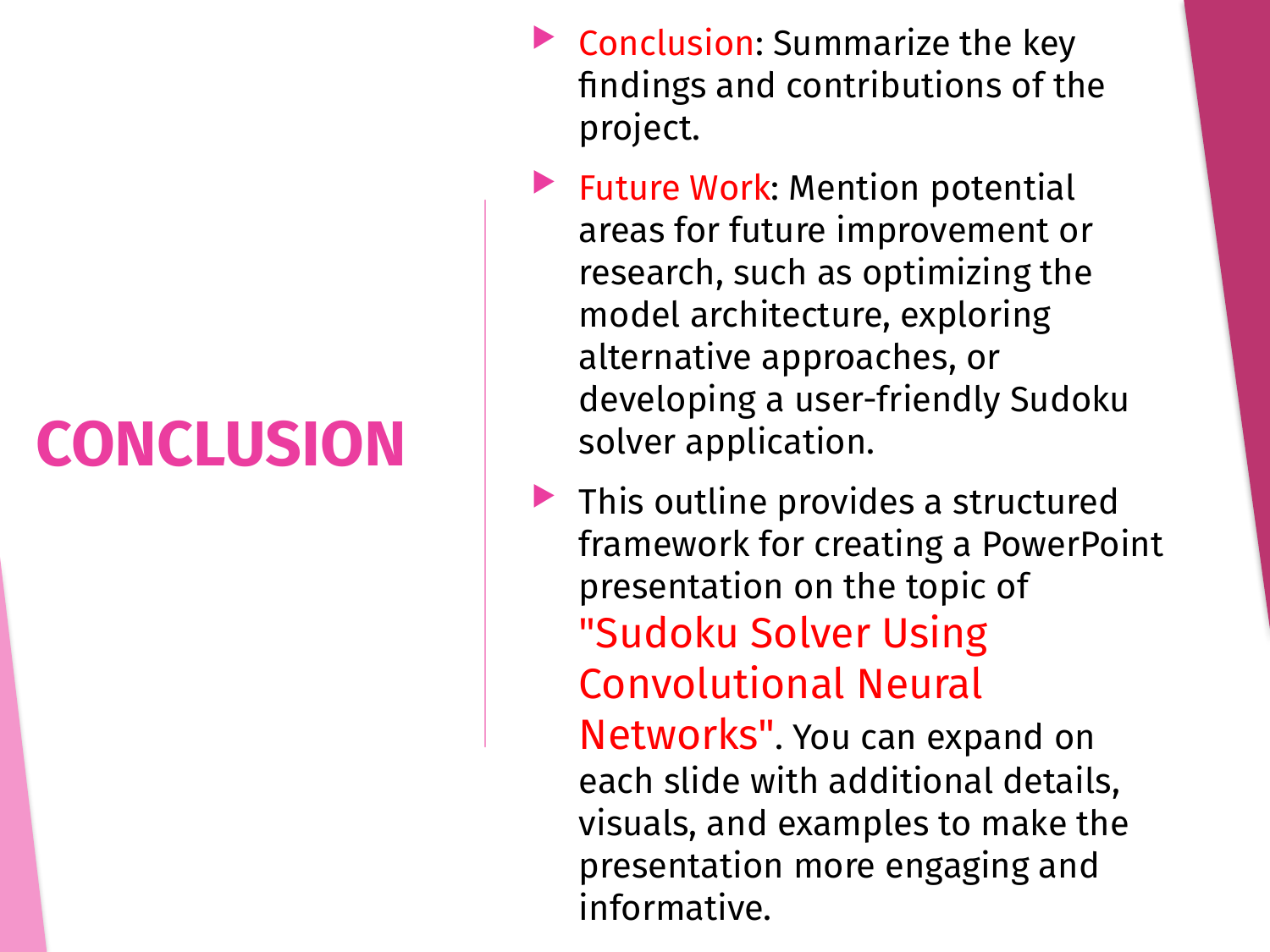

Conclusion: Summarize the key findings and contributions of the project.
Future Work: Mention potential areas for future improvement or research, such as optimizing the model architecture, exploring alternative approaches, or developing a user-friendly Sudoku solver application.
This outline provides a structured framework for creating a PowerPoint presentation on the topic of "Sudoku Solver Using Convolutional Neural Networks". You can expand on each slide with additional details, visuals, and examples to make the presentation more engaging and informative.
# CONCLUSION